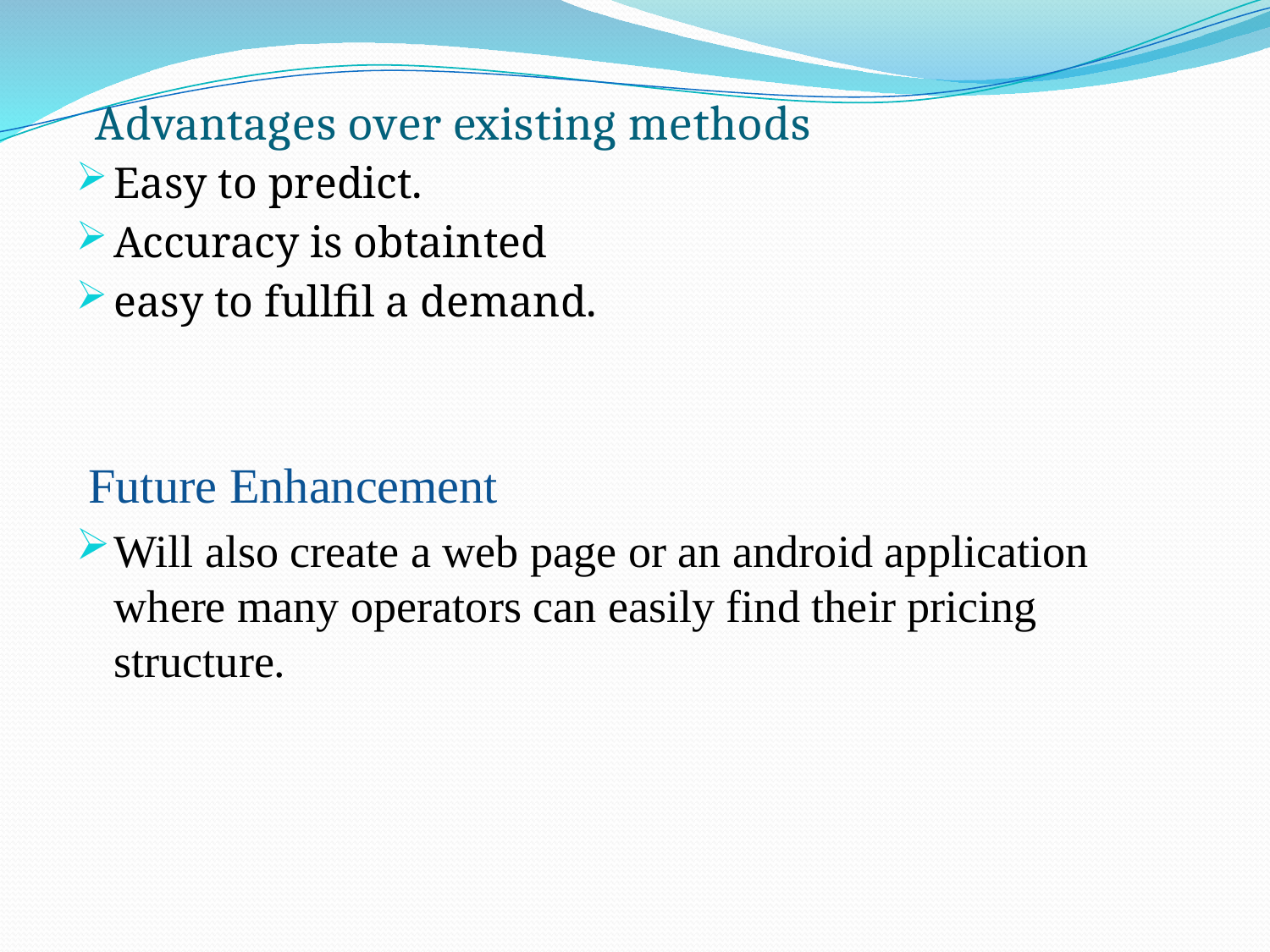

# Advantages over existing methods
Easy to predict.
Accuracy is obtainted
easy to fullfil a demand.

 Future Enhancement
Will also create a web page or an android application where many operators can easily find their pricing structure.